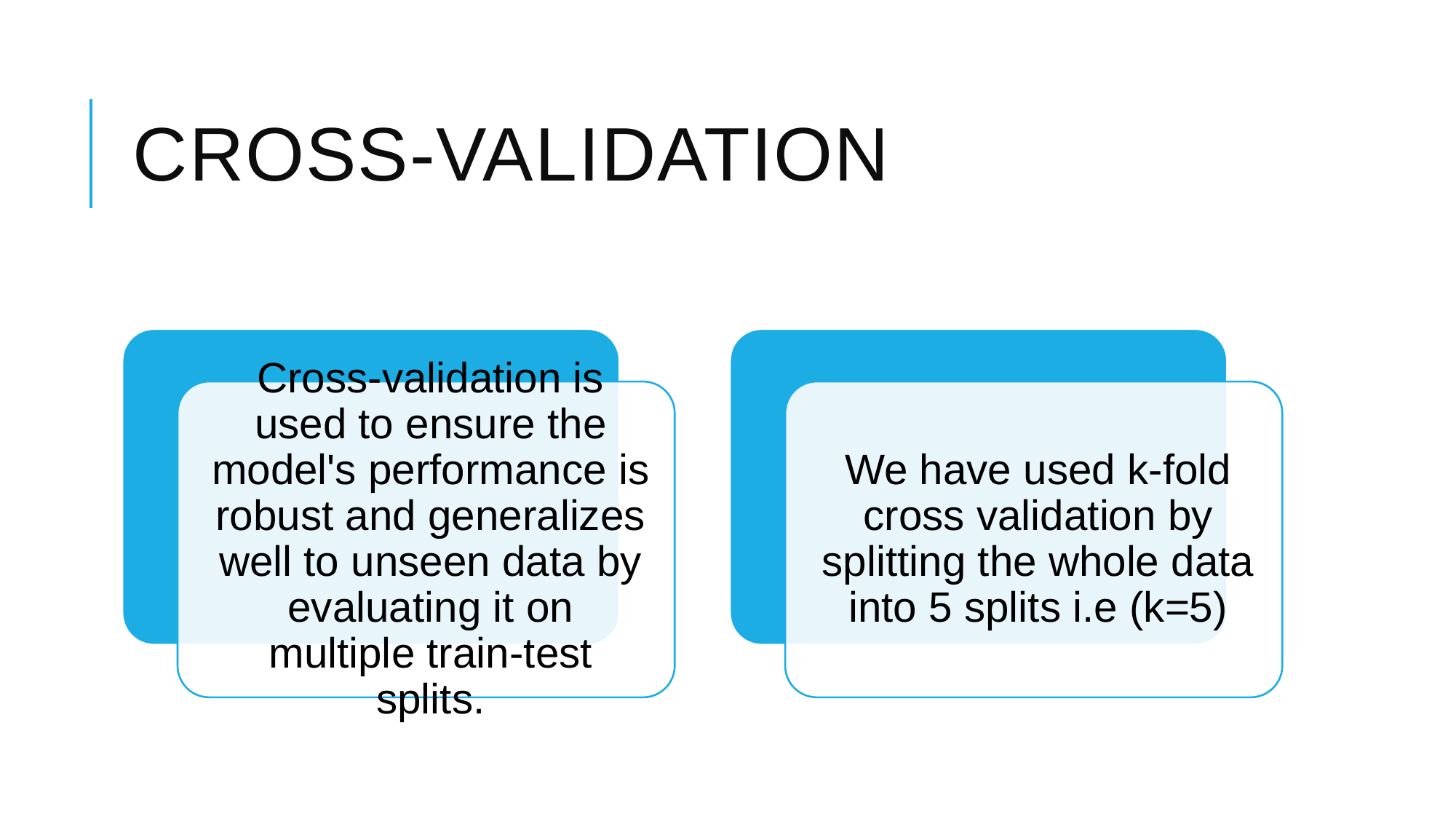

# Cross-Validation
Cross-validation is used to ensure the model's performance is robust and generalizes well to unseen data by evaluating it on multiple train-test splits.
We have used k-fold cross validation by splitting the whole data into 5 splits i.e (k=5)